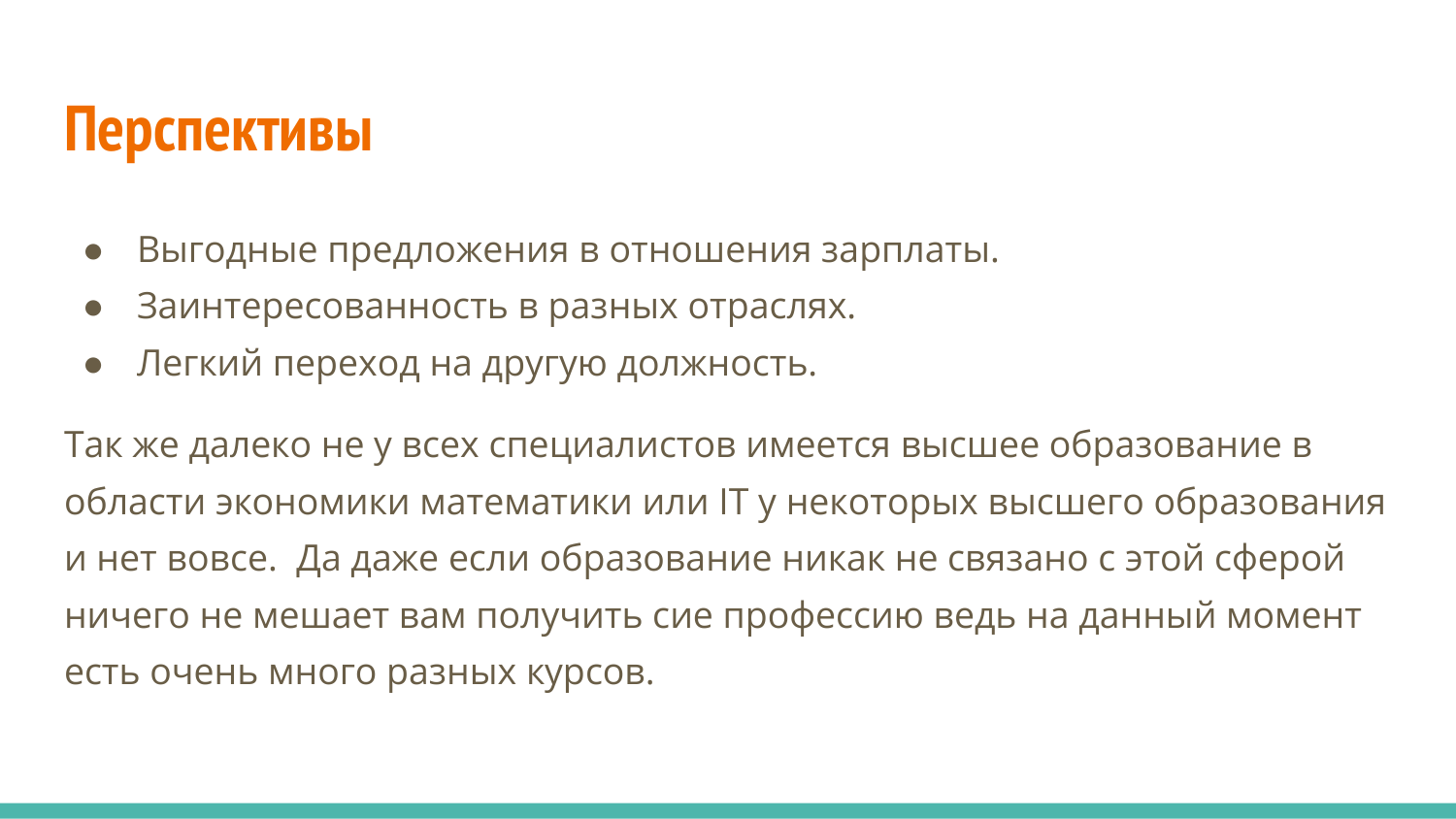

# Перспективы
Выгодные предложения в отношения зарплаты.
Заинтересованность в разных отраслях.
Легкий переход на другую должность.
Так же далеко не у всех специалистов имеется высшее образование в области экономики математики или IT у некоторых высшего образования и нет вовсе.  Да даже если образование никак не связано с этой сферой ничего не мешает вам получить сие профессию ведь на данный момент есть очень много разных курсов.